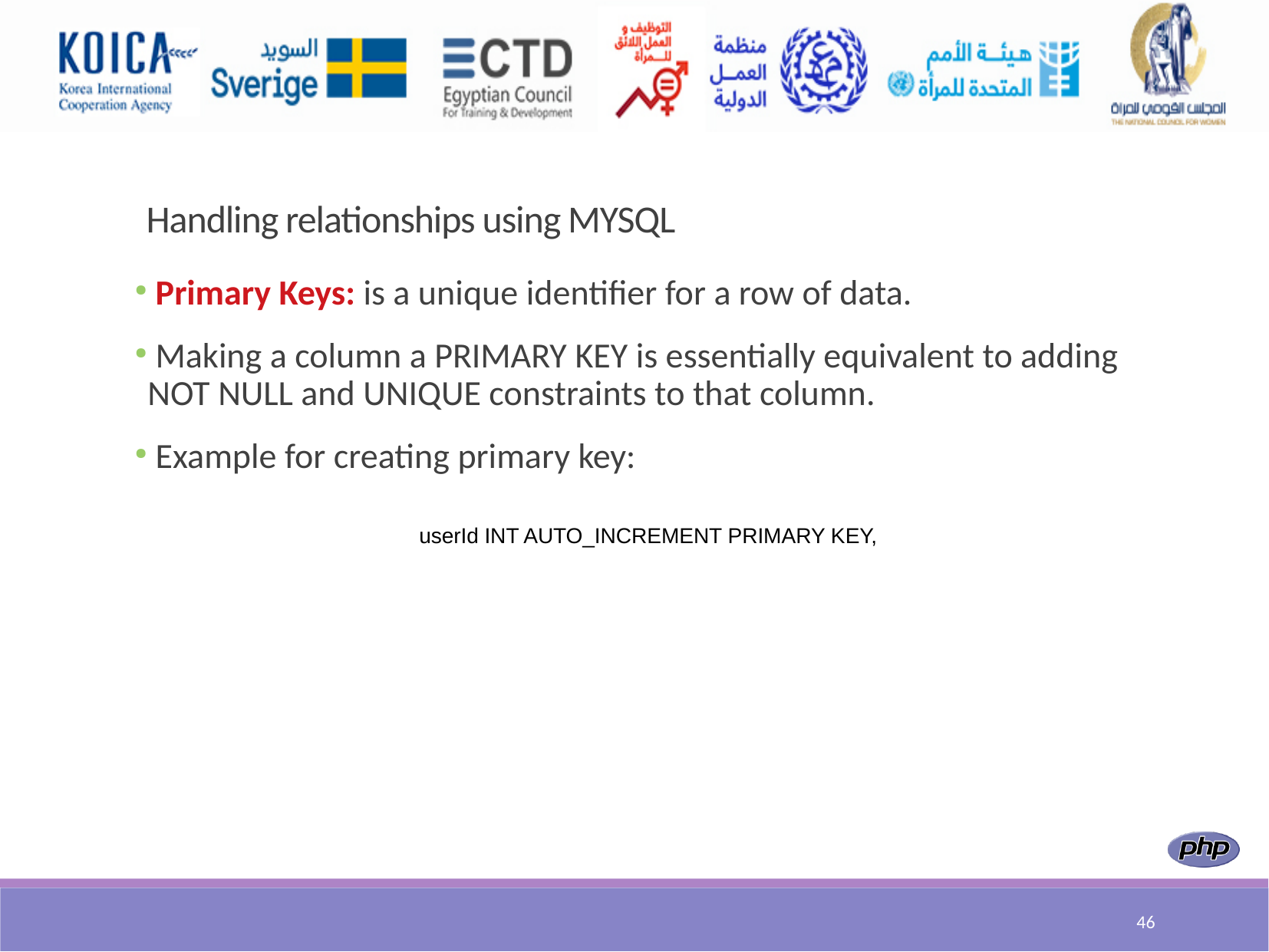

Handling relationships using MYSQL
 Primary Keys: is a unique identifier for a row of data.
 Making a column a PRIMARY KEY is essentially equivalent to adding NOT NULL and UNIQUE constraints to that column.
 Example for creating primary key:
userId INT AUTO_INCREMENT PRIMARY KEY,

46